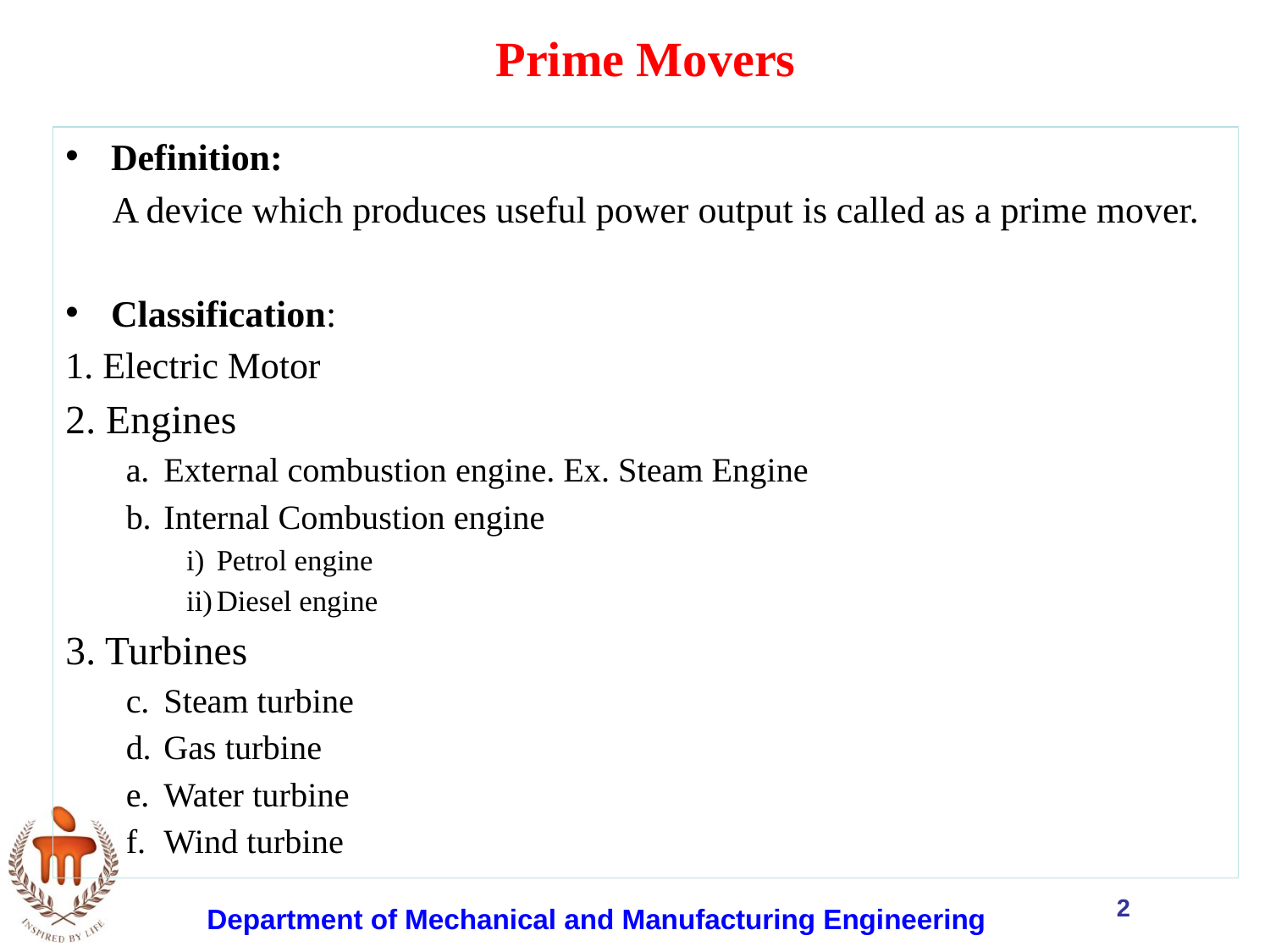

Prime Movers
Definition:
     A device which produces useful power output is called as a prime mover.

Classification:
1. Electric Motor
2. Engines
External combustion engine. Ex. Steam Engine
Internal Combustion engine
Petrol engine
Diesel engine
3. Turbines
Steam turbine
Gas turbine
Water turbine
Wind turbine

2
Department of Mechanical and Manufacturing Engineering